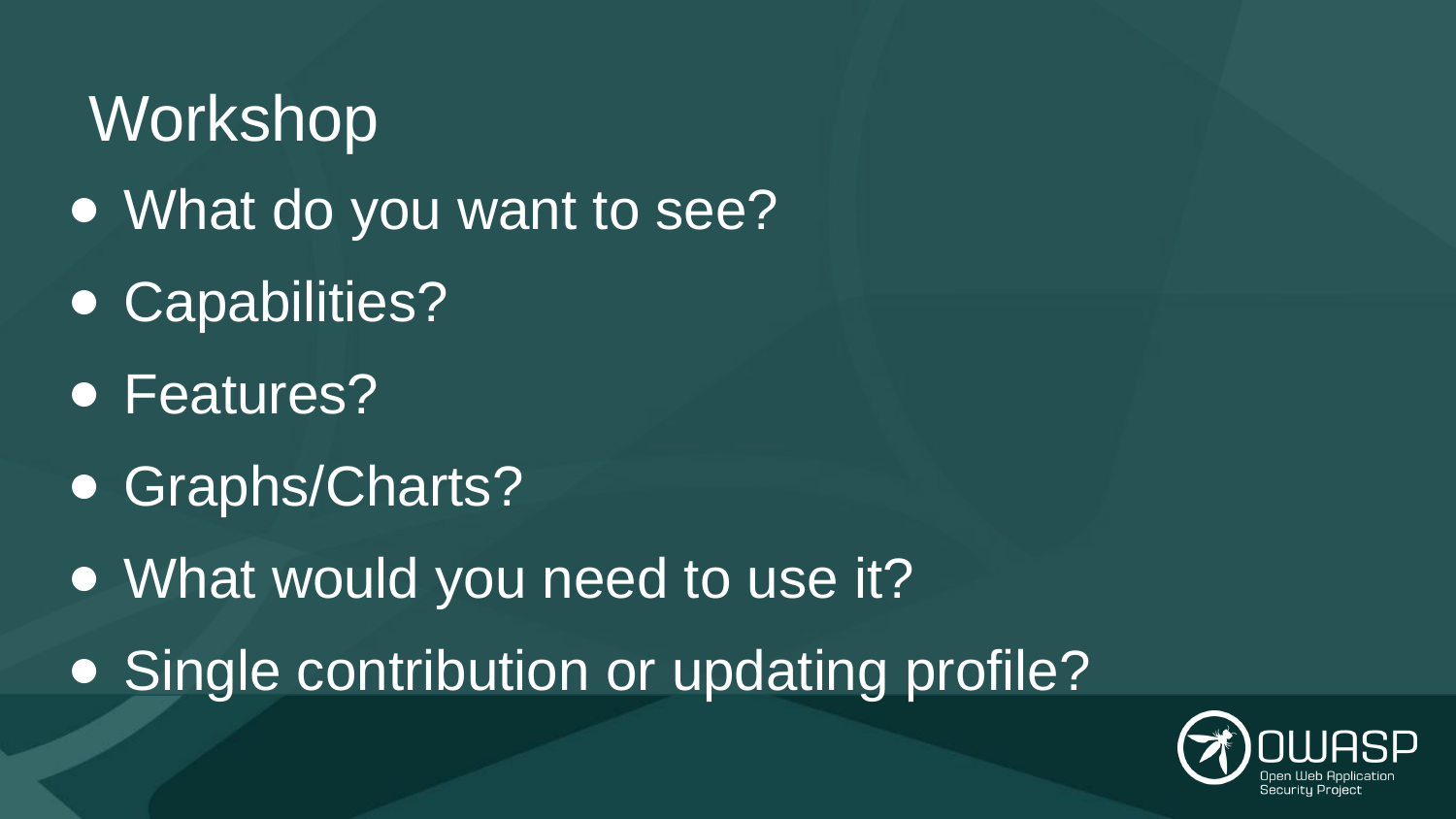

# Workshop
What do you want to see?
Capabilities?
Features?
Graphs/Charts?
What would you need to use it?
Single contribution or updating profile?